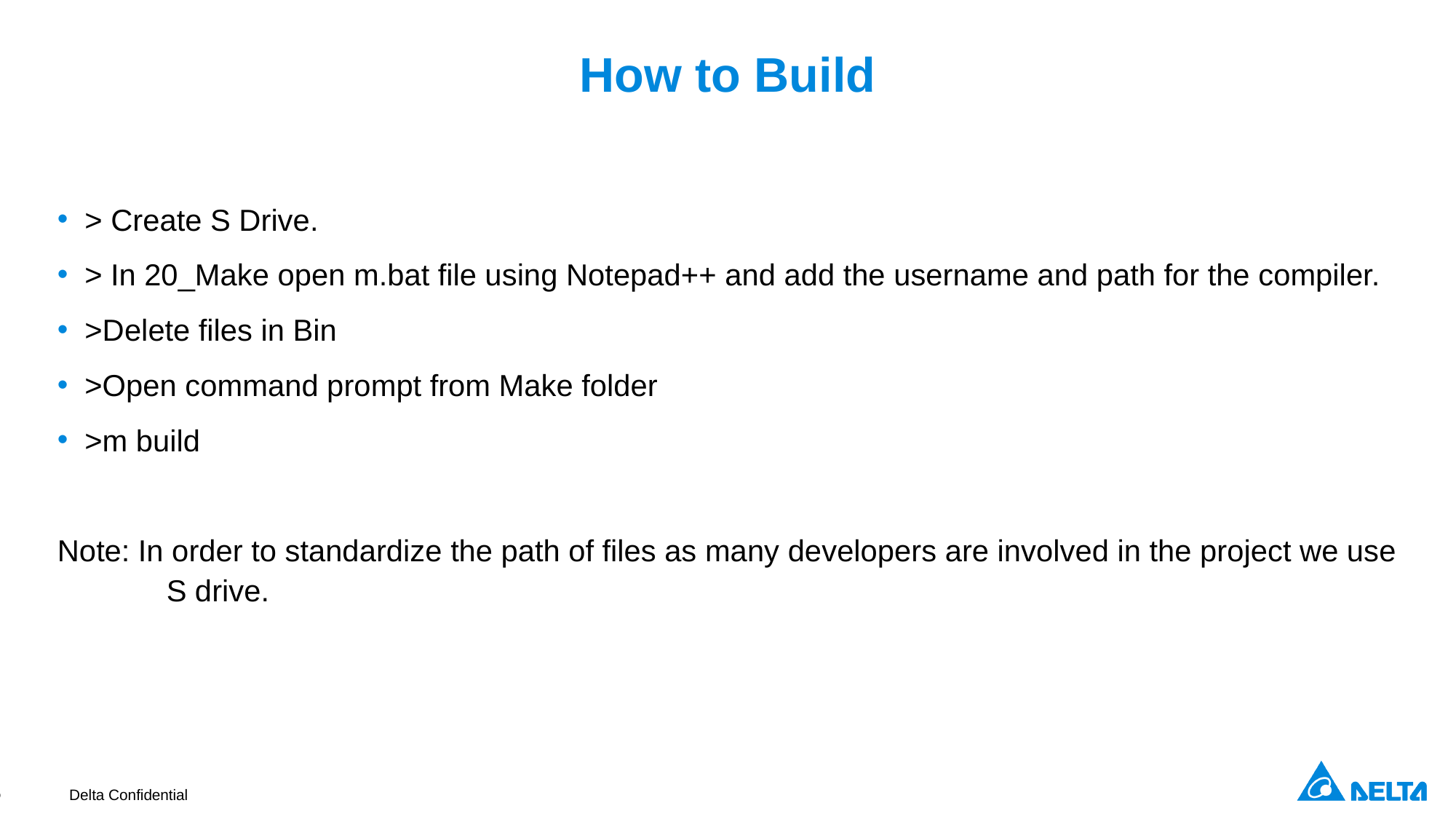

# How to Build

> Create S Drive.
> In 20_Make open m.bat file using Notepad++ and add the username and path for the compiler.
>Delete files in Bin
>Open command prompt from Make folder
>m build

Note: In order to standardize the path of files as many developers are involved in the project we use    	S drive.